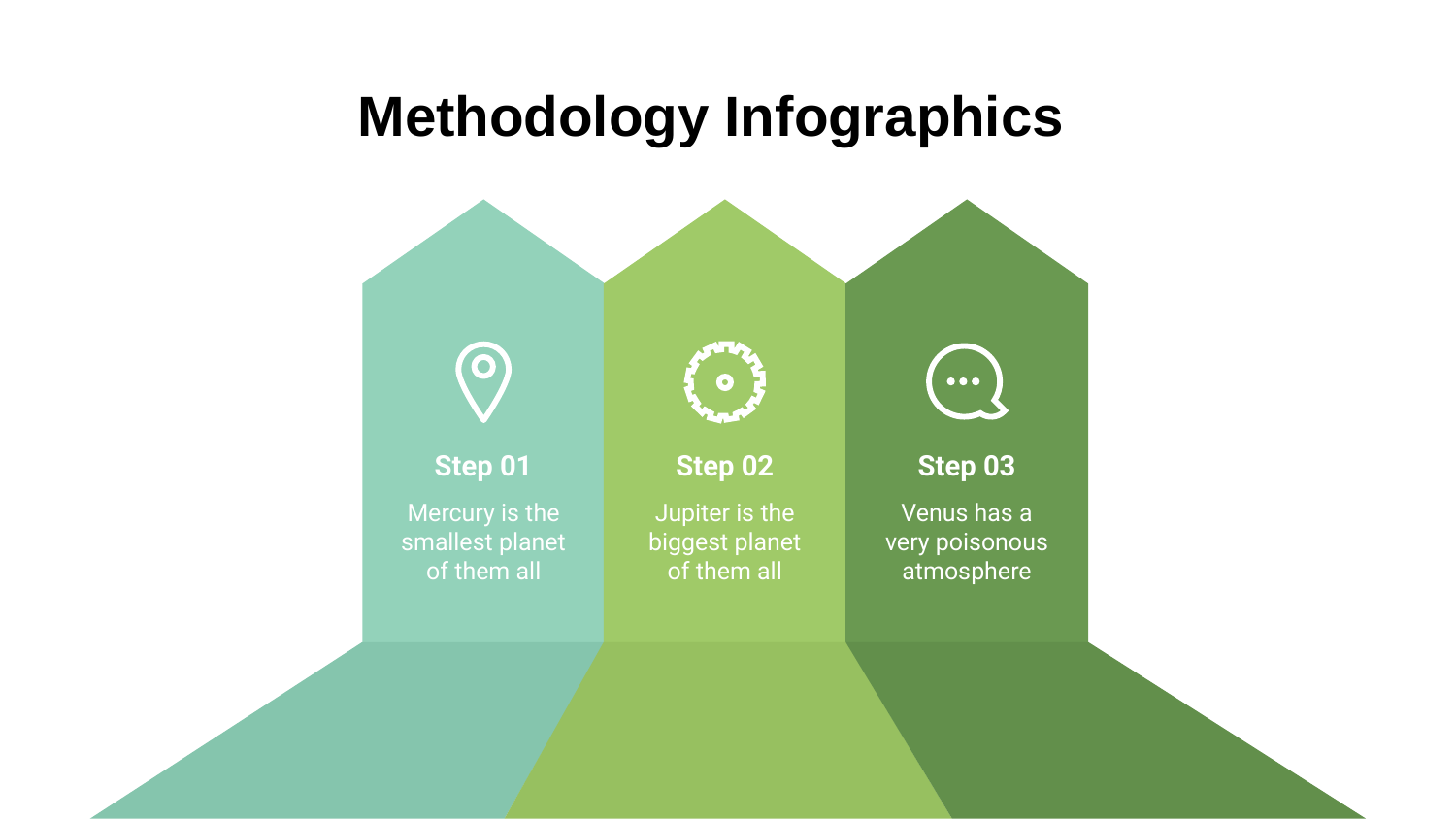

# Methodology Infographics

Step 01
Step 02
Step 03
Mercury is the smallest planet of them all
Jupiter is the biggest planet of them all
Venus has a very poisonous atmosphere